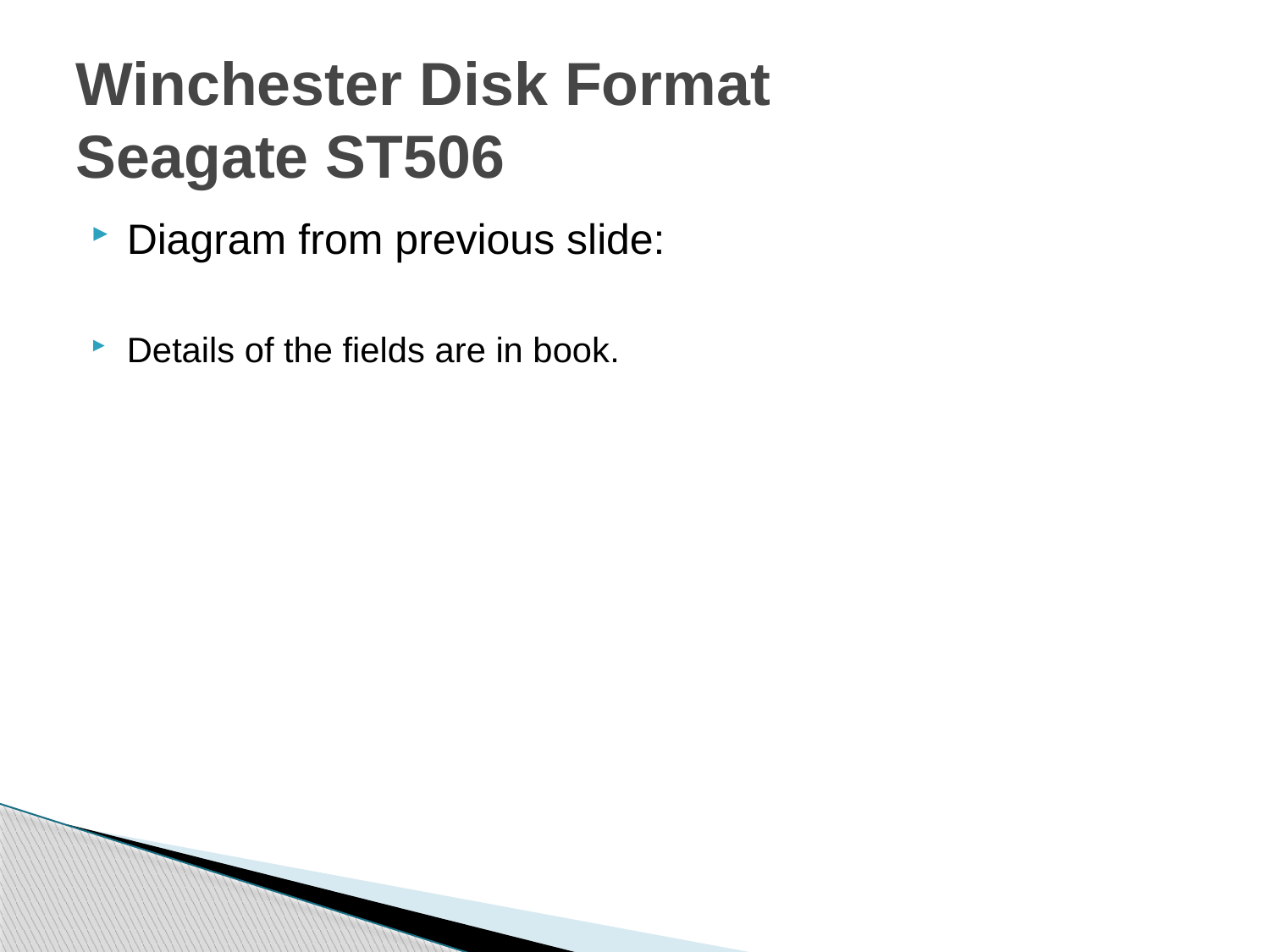

# Winchester Disk Format Seagate ST506
Diagram from previous slide:

Details of the fields are in book.